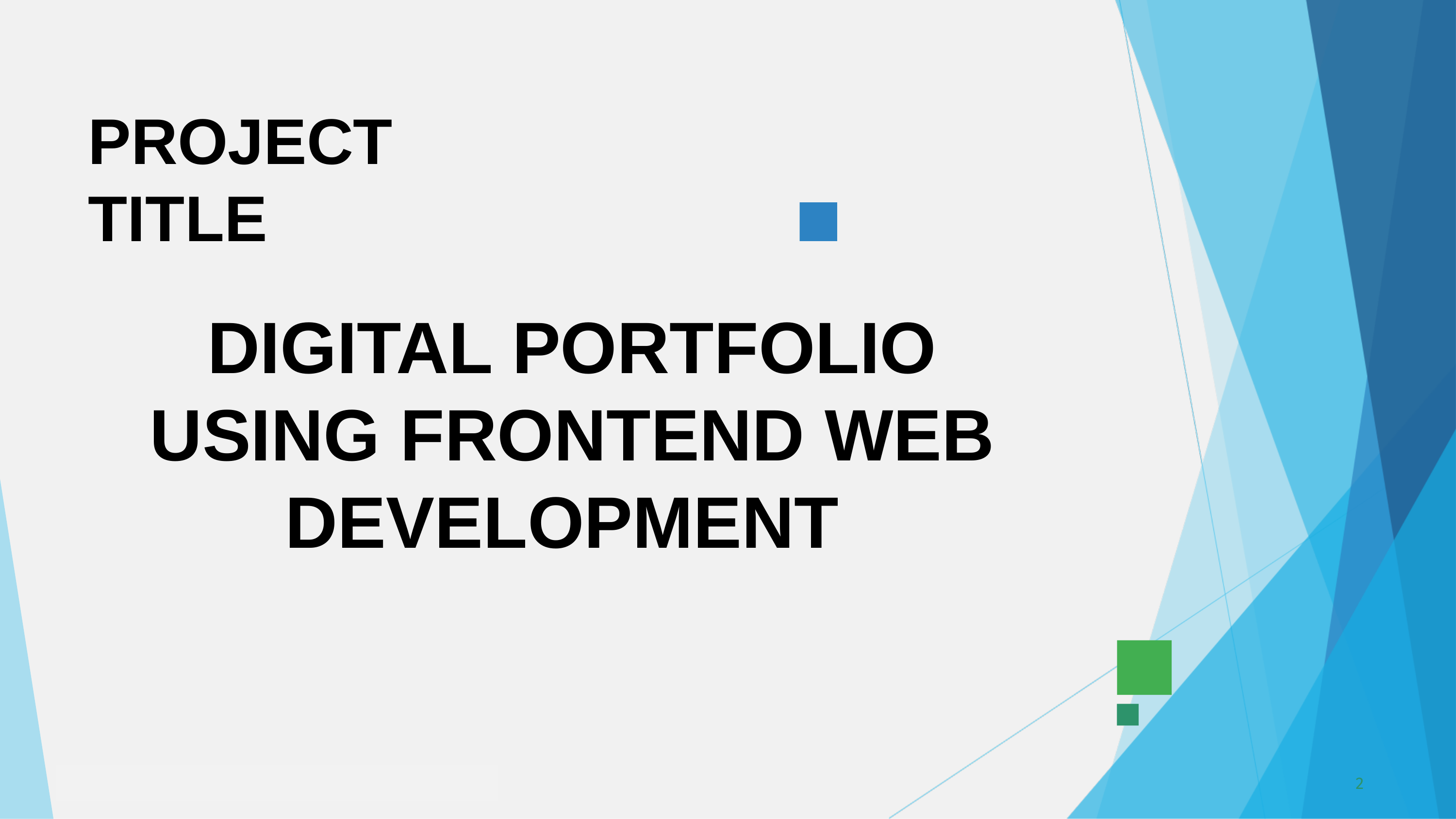

PROJECT TITLE

DIGITAL PORTFOLIO USING FRONTEND WEB DEVELOPMENT

2